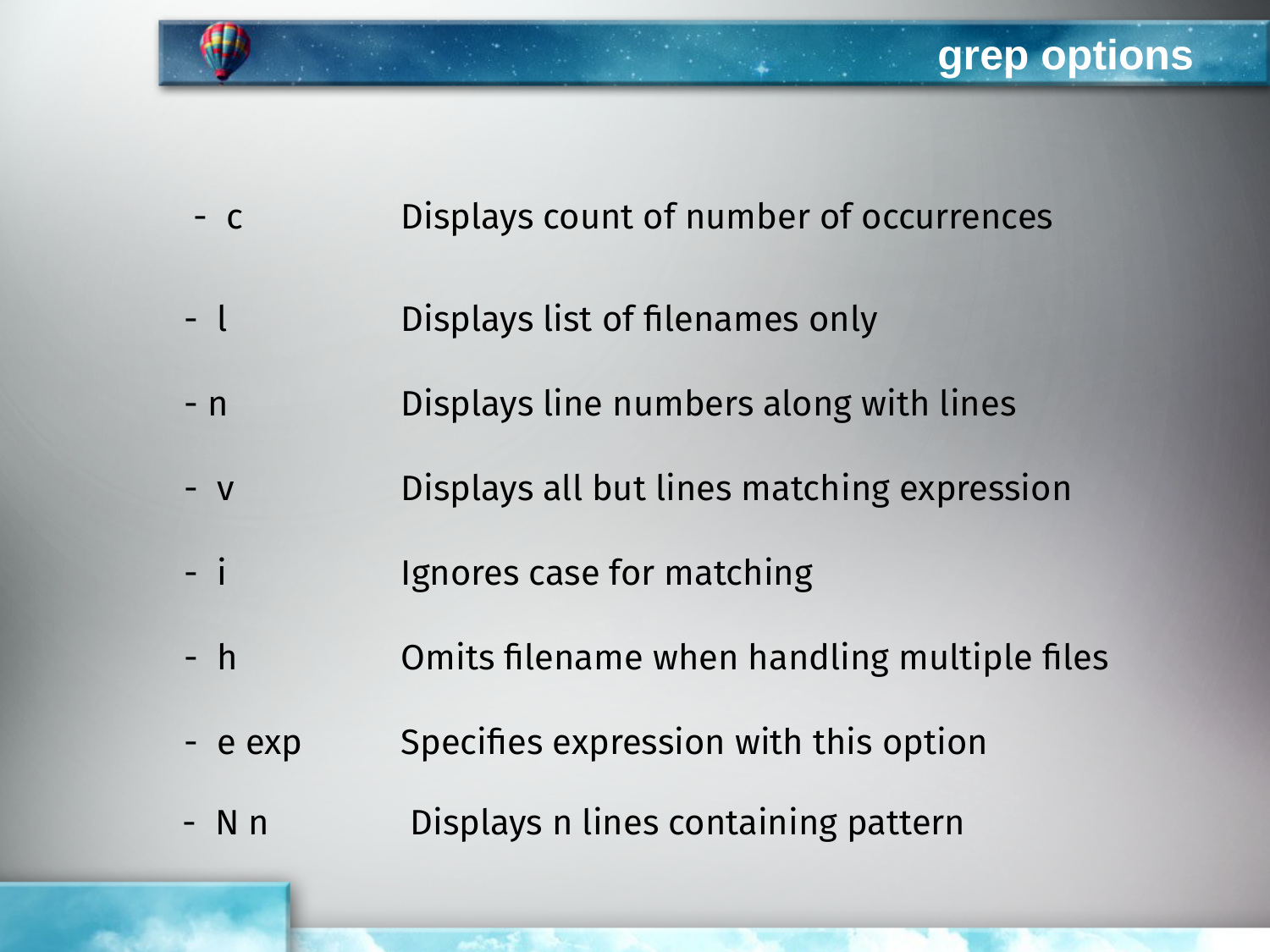

# grep options
     -  c		Displays count of number of occurrences
    -  l		Displays list of filenames only
    - n  		Displays line numbers along with lines
    -  v		Displays all but lines matching expression
    -  i		Ignores case for matching
    -  h		Omits filename when handling multiple files
    -  e exp	Specifies expression with this option
    -  N n 	 Displays n lines containing pattern